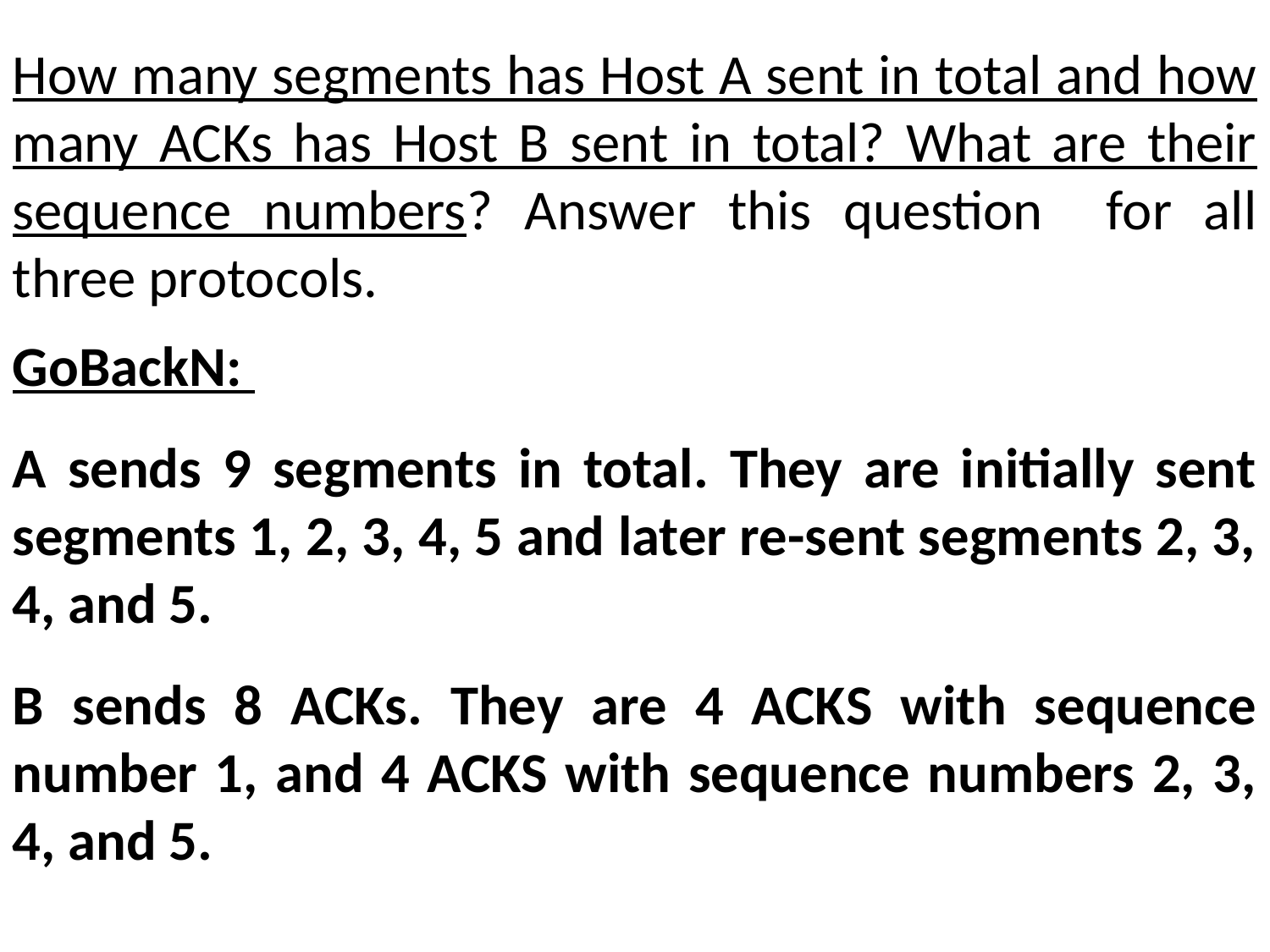

How many segments has Host A sent in total and how many ACKs has Host B sent in total? What are their sequence numbers? Answer this question  for all three protocols.
GoBackN:

A sends 9 segments in total. They are initially sent segments 1, 2, 3, 4, 5 and later re-sent segments 2, 3, 4, and 5.

B sends 8 ACKs. They are 4 ACKS with sequence number 1, and 4 ACKS with sequence numbers 2, 3, 4, and 5.